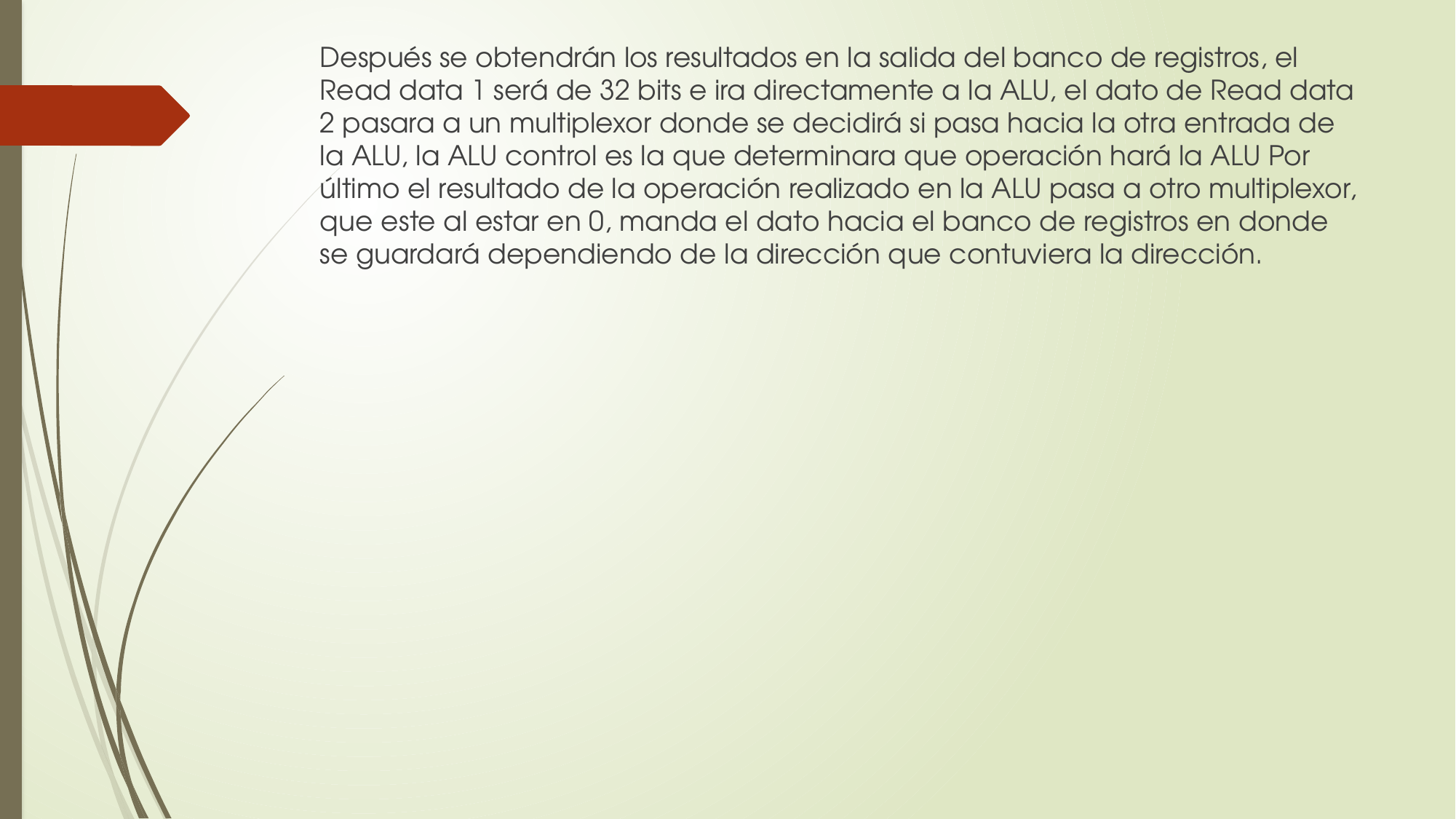

Después se obtendrán los resultados en la salida del banco de registros, el Read data 1 será de 32 bits e ira directamente a la ALU, el dato de Read data 2 pasara a un multiplexor donde se decidirá si pasa hacia la otra entrada de la ALU, la ALU control es la que determinara que operación hará la ALU Por último el resultado de la operación realizado en la ALU pasa a otro multiplexor, que este al estar en 0, manda el dato hacia el banco de registros en donde se guardará dependiendo de la dirección que contuviera la dirección.